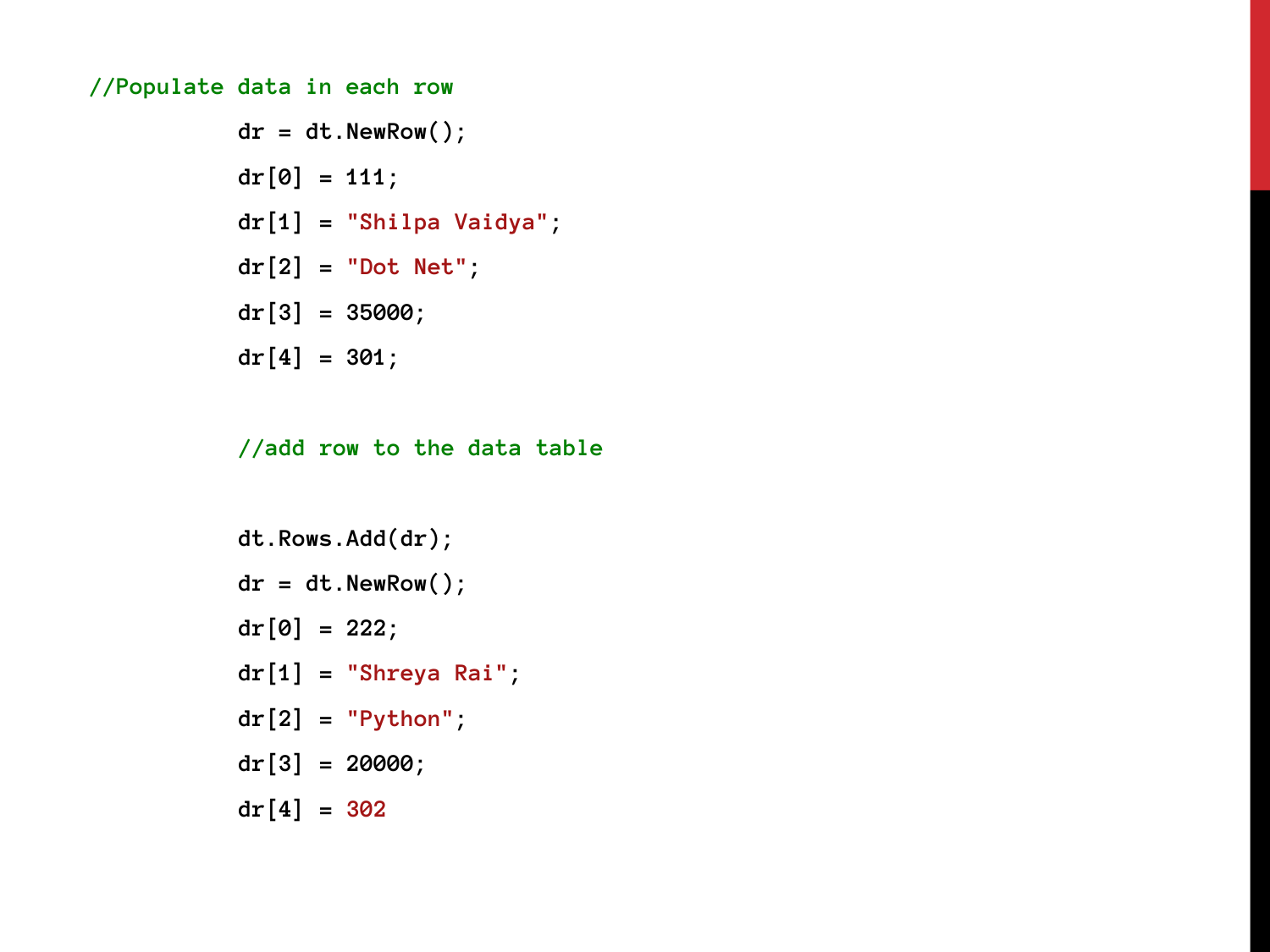

//Populate data in each row
            dr = dt.NewRow();
            dr[0] = 111;
            dr[1] = "Shilpa Vaidya";
            dr[2] = "Dot Net";
            dr[3] = 35000;
            dr[4] = 301;

            //add row to the data table

            dt.Rows.Add(dr);
            dr = dt.NewRow();
            dr[0] = 222;
            dr[1] = "Shreya Rai";
            dr[2] = "Python";
            dr[3] = 20000;
            dr[4] = 302